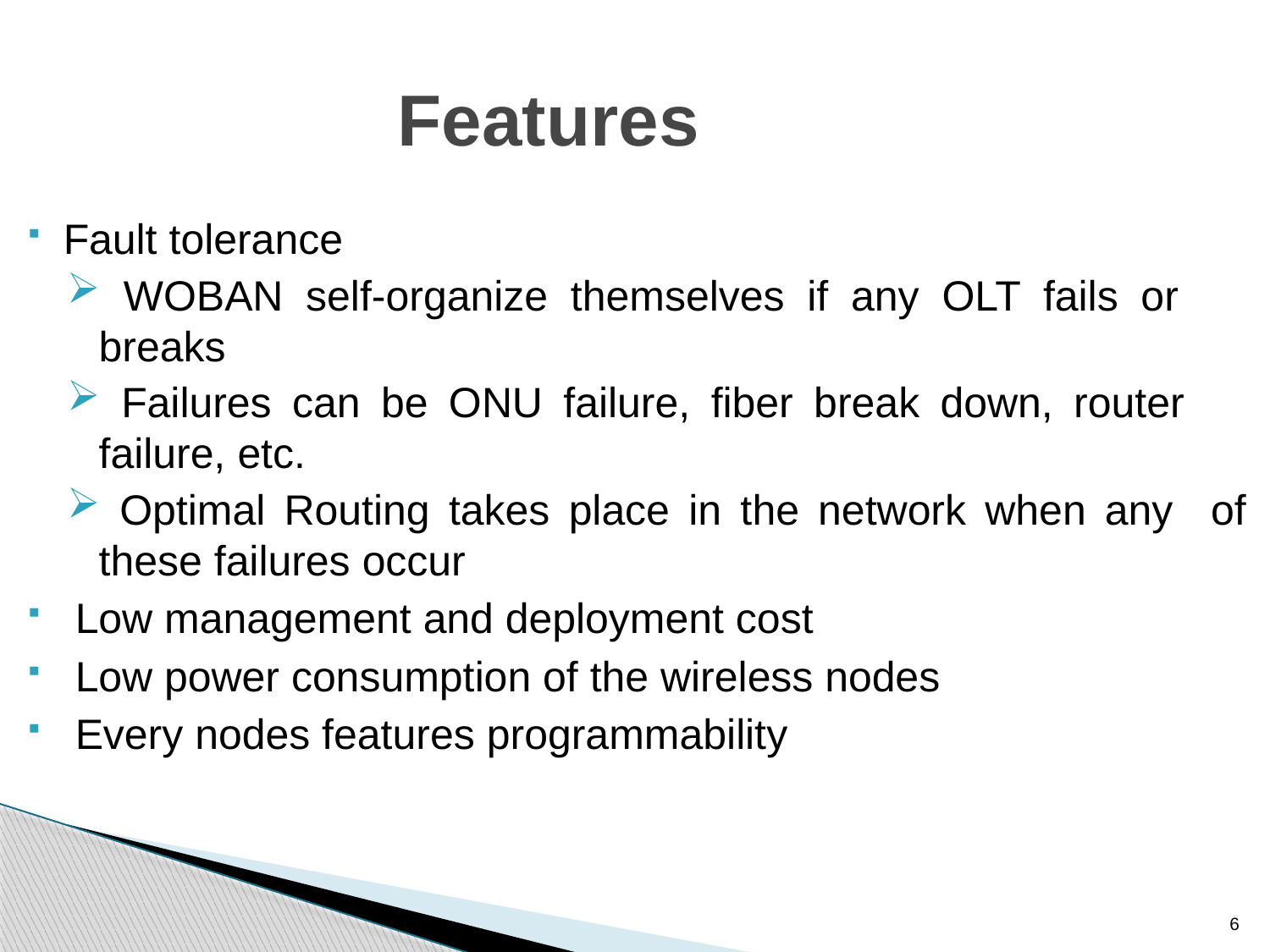

# Features
Fault tolerance
 WOBAN self-organize themselves if any OLT fails or    breaks
 Failures can be ONU failure, fiber break down, router    failure, etc.
 Optimal Routing takes place in the network when any  of these failures occur
 Low management and deployment cost
 Low power consumption of the wireless nodes
 Every nodes features programmability

6